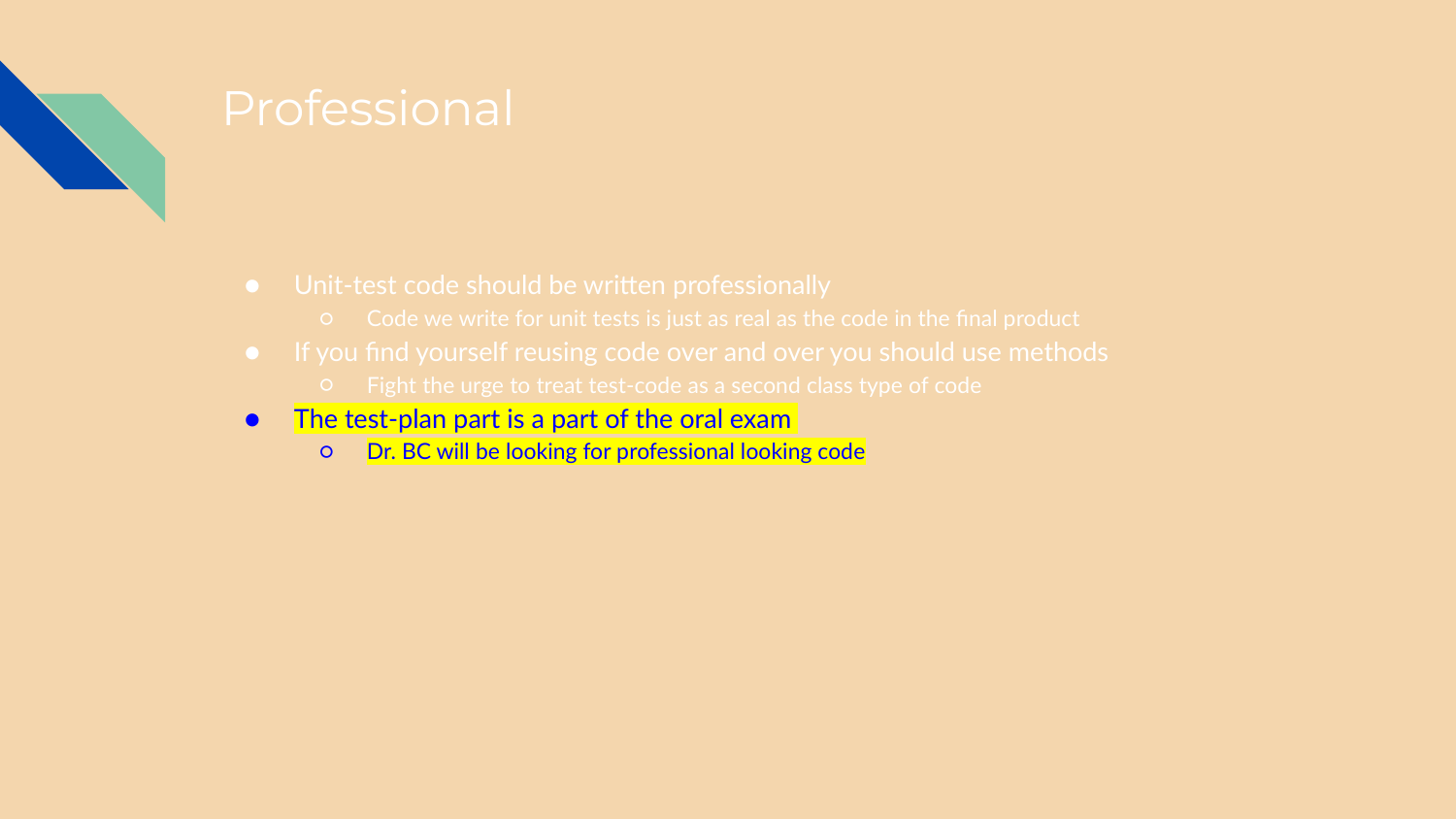

# Professional
Unit-test code should be written professionally
Code we write for unit tests is just as real as the code in the final product
If you find yourself reusing code over and over you should use methods
Fight the urge to treat test-code as a second class type of code
The test-plan part is a part of the oral exam
Dr. BC will be looking for professional looking code